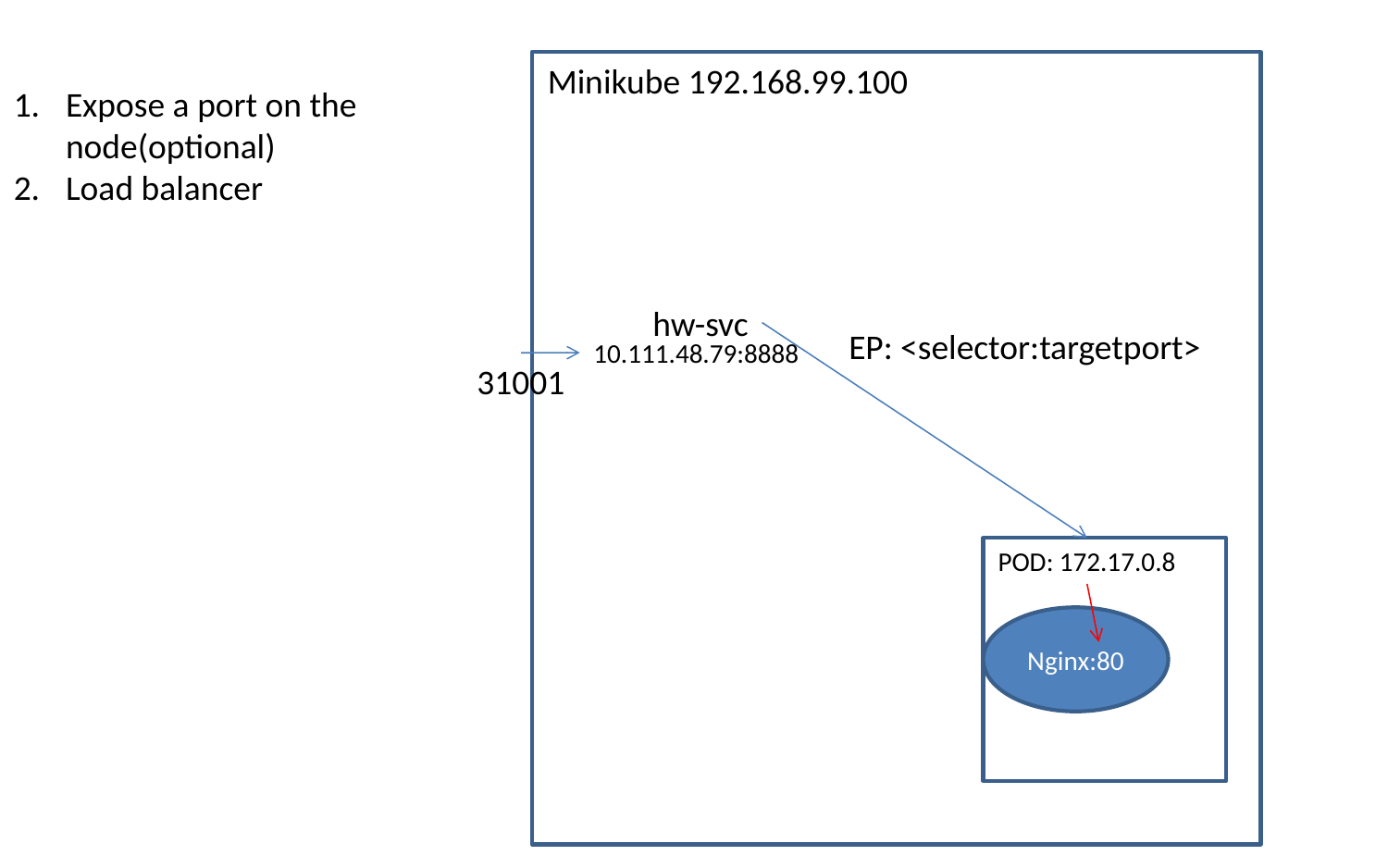

Minikube 192.168.99.100
Expose a port on the node(optional)
Load balancer

hw-svc
EP: <selector:targetport>
10.111.48.79:8888
31001

POD: 172.17.0.8
Nginx:80